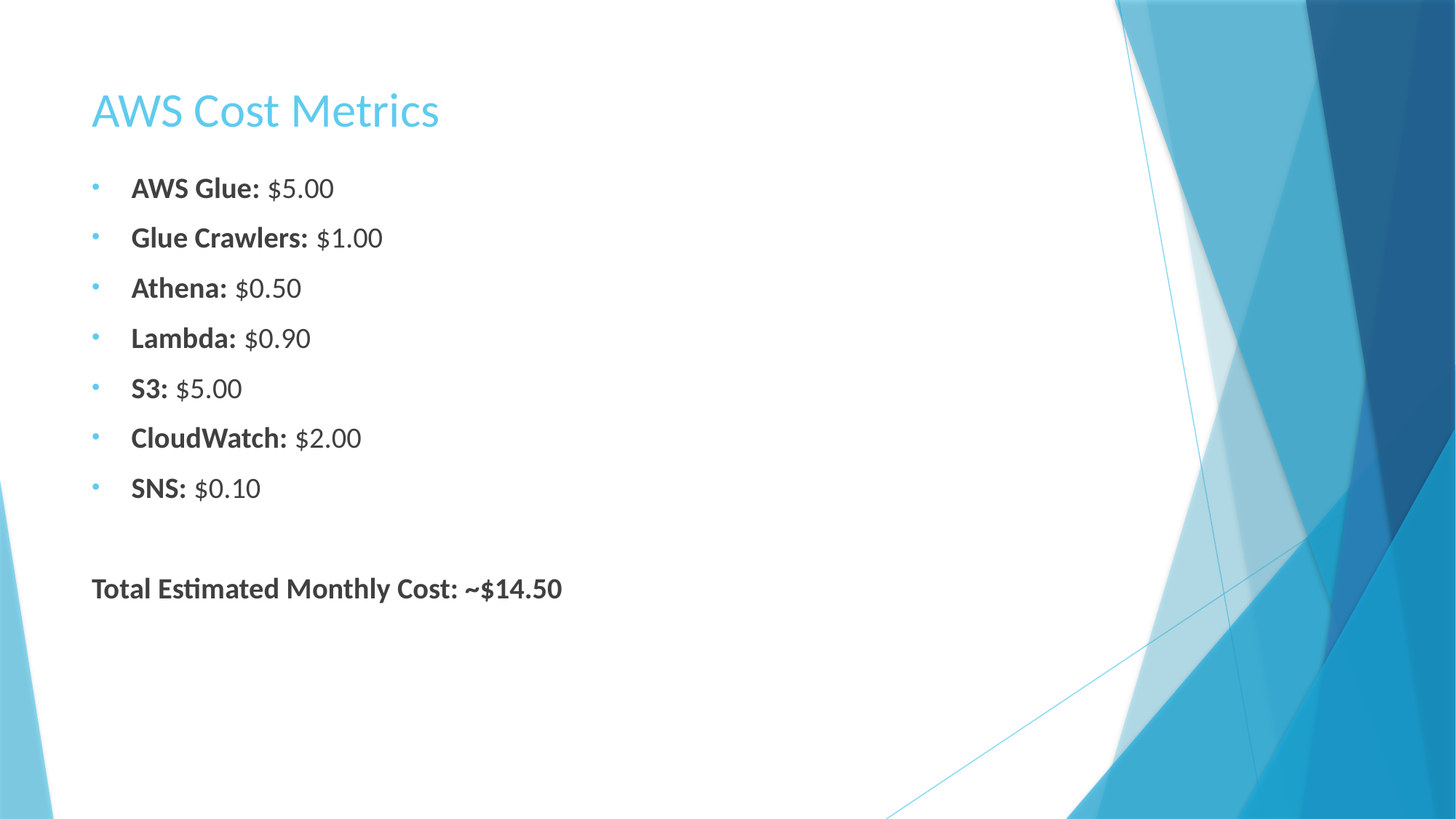

# AWS Cost Metrics
AWS Glue: $5.00
Glue Crawlers: $1.00
Athena: $0.50
Lambda: $0.90
S3: $5.00
CloudWatch: $2.00
SNS: $0.10

Total Estimated Monthly Cost: ~$14.50